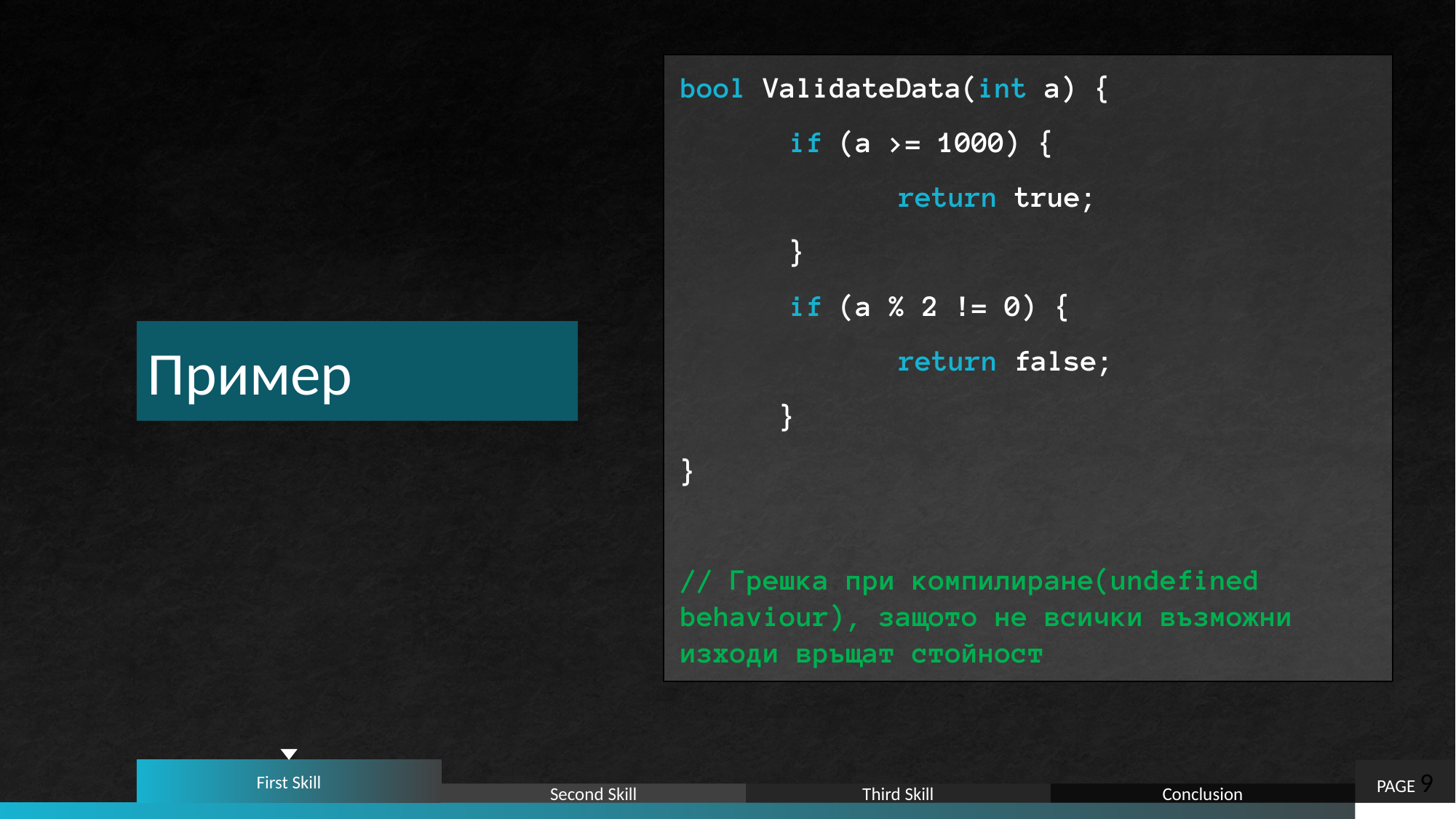

bool ValidateData(int a) {
	if (a >= 1000) {
		return true;
	}
	if (a % 2 != 0) {
		return false;
      }
}

// Грешка при компилиране(undefined behaviour), защото не всички възможни изходи връщат стойност
# Пример

First Skill
PAGE 9
Second Skill
Third Skill
Conclusion